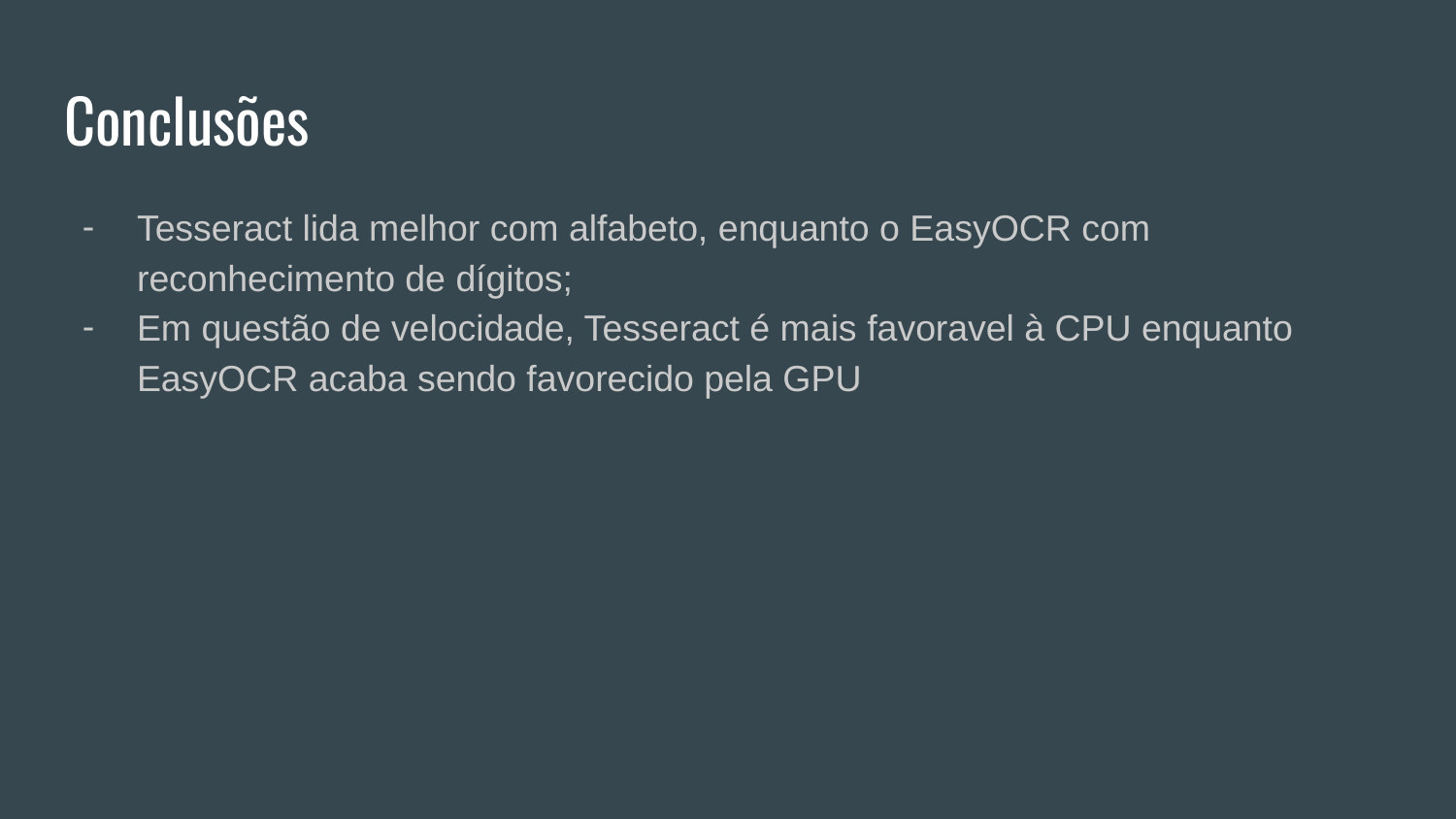

# Conclusões
Tesseract lida melhor com alfabeto, enquanto o EasyOCR com reconhecimento de dígitos;
Em questão de velocidade, Tesseract é mais favoravel à CPU enquanto EasyOCR acaba sendo favorecido pela GPU